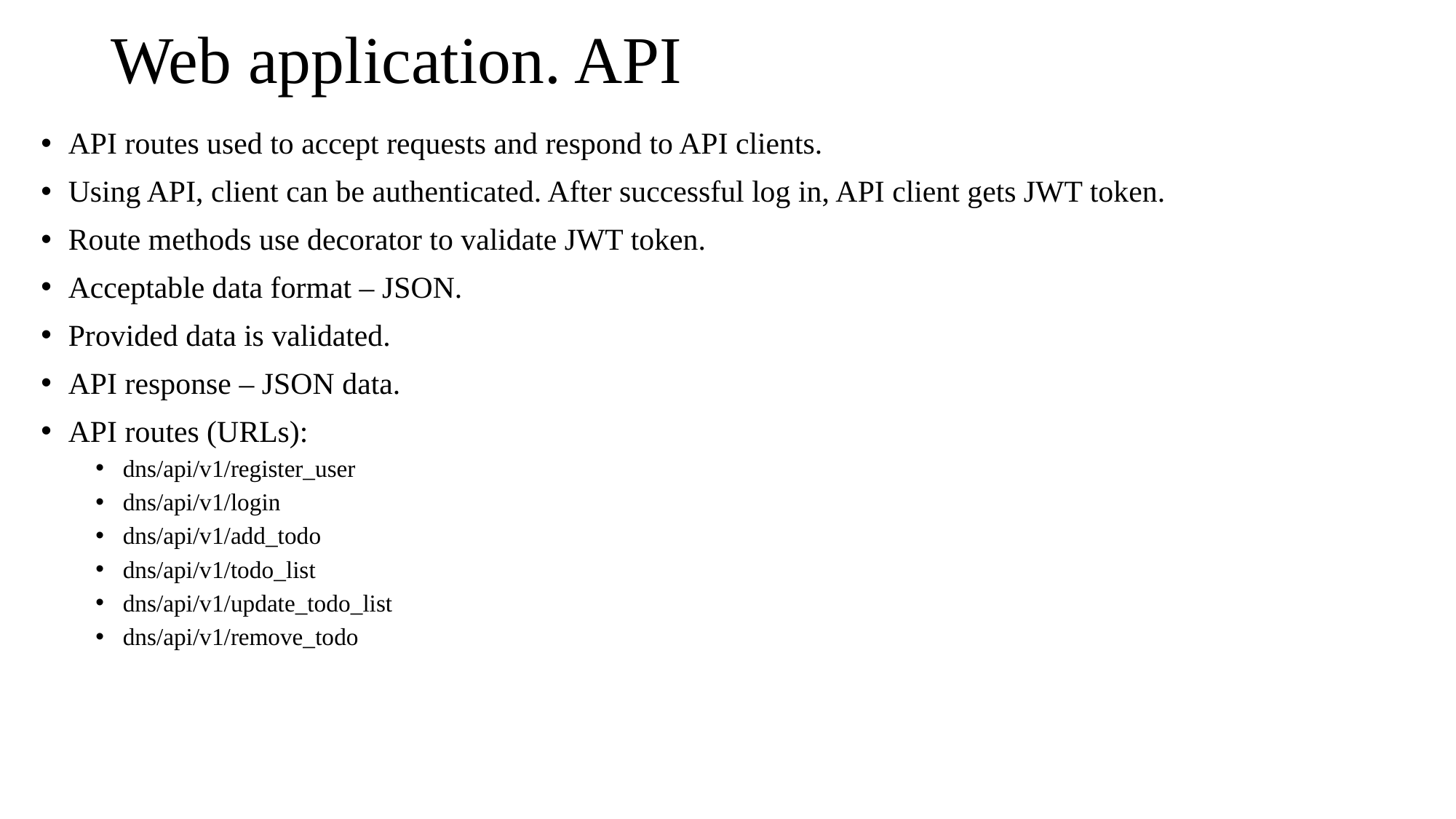

# Web application. API
API routes used to accept requests and respond to API clients.
Using API, client can be authenticated. After successful log in, API client gets JWT token.
Route methods use decorator to validate JWT token.
Acceptable data format – JSON.
Provided data is validated.
API response – JSON data.
API routes (URLs):
dns/api/v1/register_user
dns/api/v1/login
dns/api/v1/add_todo
dns/api/v1/todo_list
dns/api/v1/update_todo_list
dns/api/v1/remove_todo